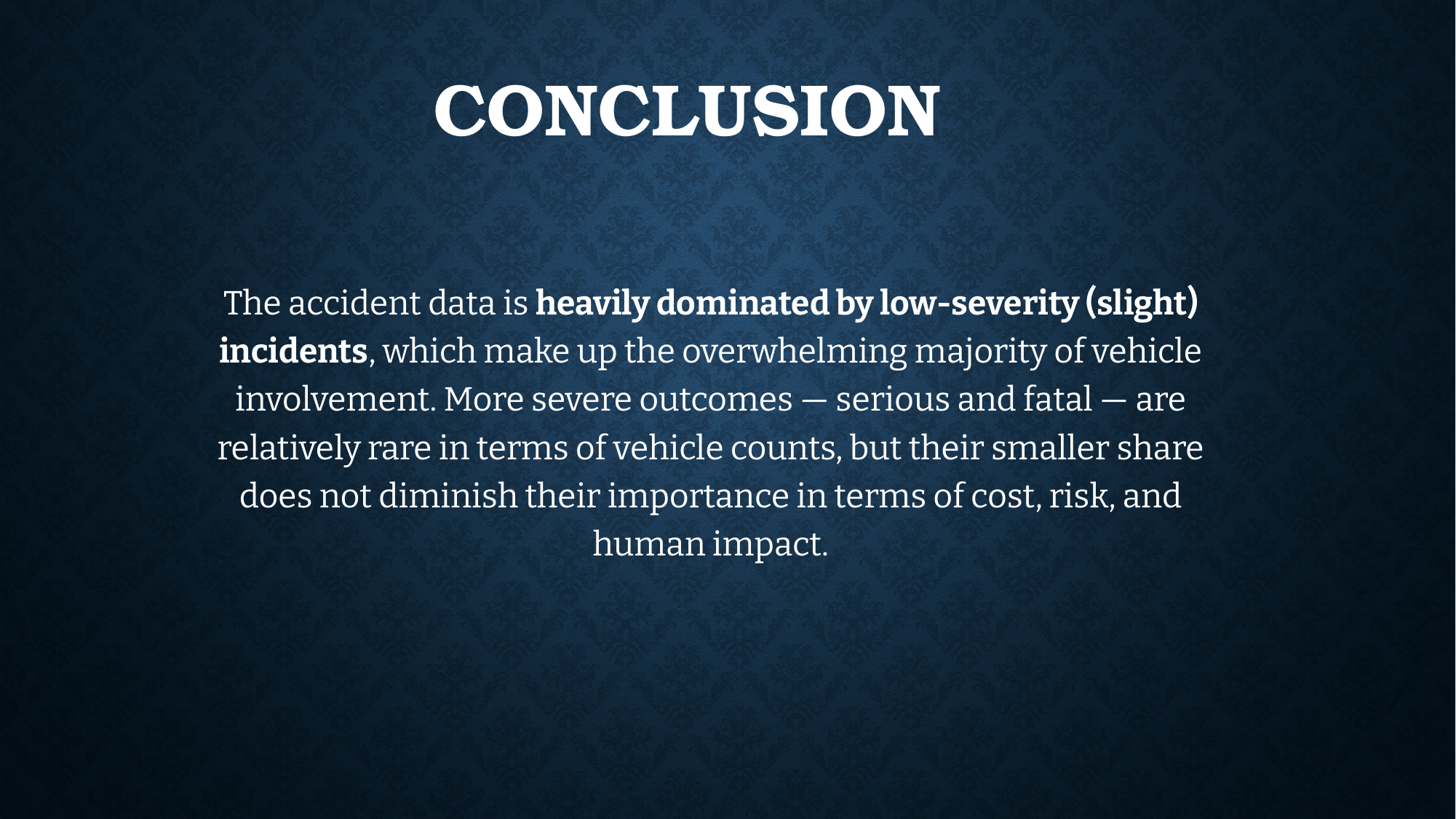

# Conclusion
The accident data is heavily dominated by low-severity (slight) incidents, which make up the overwhelming majority of vehicle involvement. More severe outcomes — serious and fatal — are relatively rare in terms of vehicle counts, but their smaller share does not diminish their importance in terms of cost, risk, and human impact.